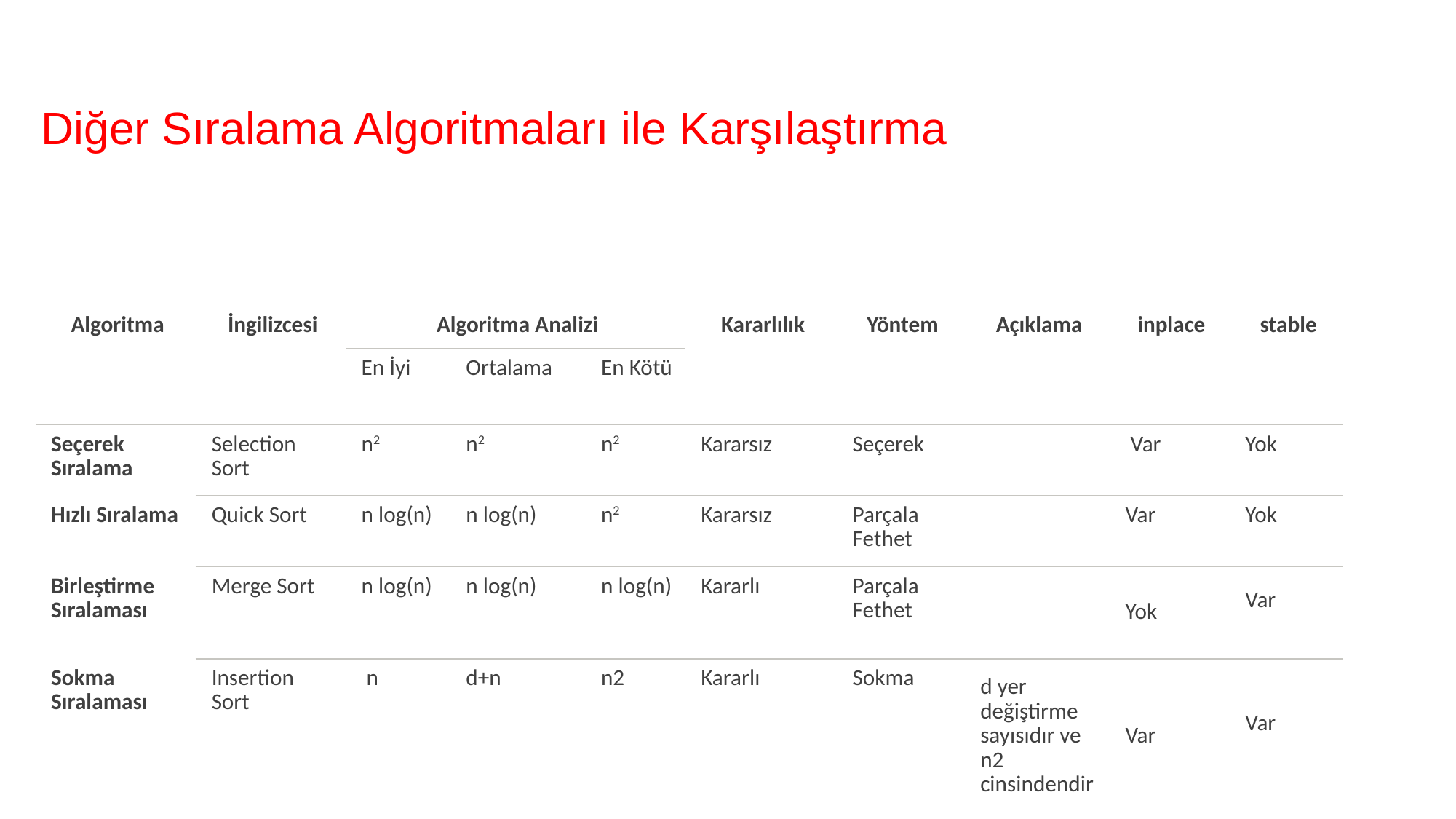

Diğer Sıralama Algoritmaları ile Karşılaştırma
| Algoritma | İngilizcesi | Algoritma Analizi |  |  | Kararlılık | Yöntem | Açıklama | inplace | stable |
| --- | --- | --- | --- | --- | --- | --- | --- | --- | --- |
|  |  | En İyi | Ortalama | En Kötü |  |  |  |  |  |
| Seçerek Sıralama | Selection Sort | n2 | n2 | n2 | Kararsız | Seçerek |  | Var | Yok |
| Hızlı Sıralama | Quick Sort | n log(n) | n log(n) | n2 | Kararsız | Parçala Fethet |  | Var | Yok |
| Birleştirme Sıralaması | Merge Sort | n log(n) | n log(n) | n log(n) | Kararlı | Parçala Fethet |  | Yok | Var |
| Sokma Sıralaması | Insertion Sort | n | d+n | n2 | Kararlı | Sokma | d yer değiştirme sayısıdır ve n2 cinsindendir | Var | Var |